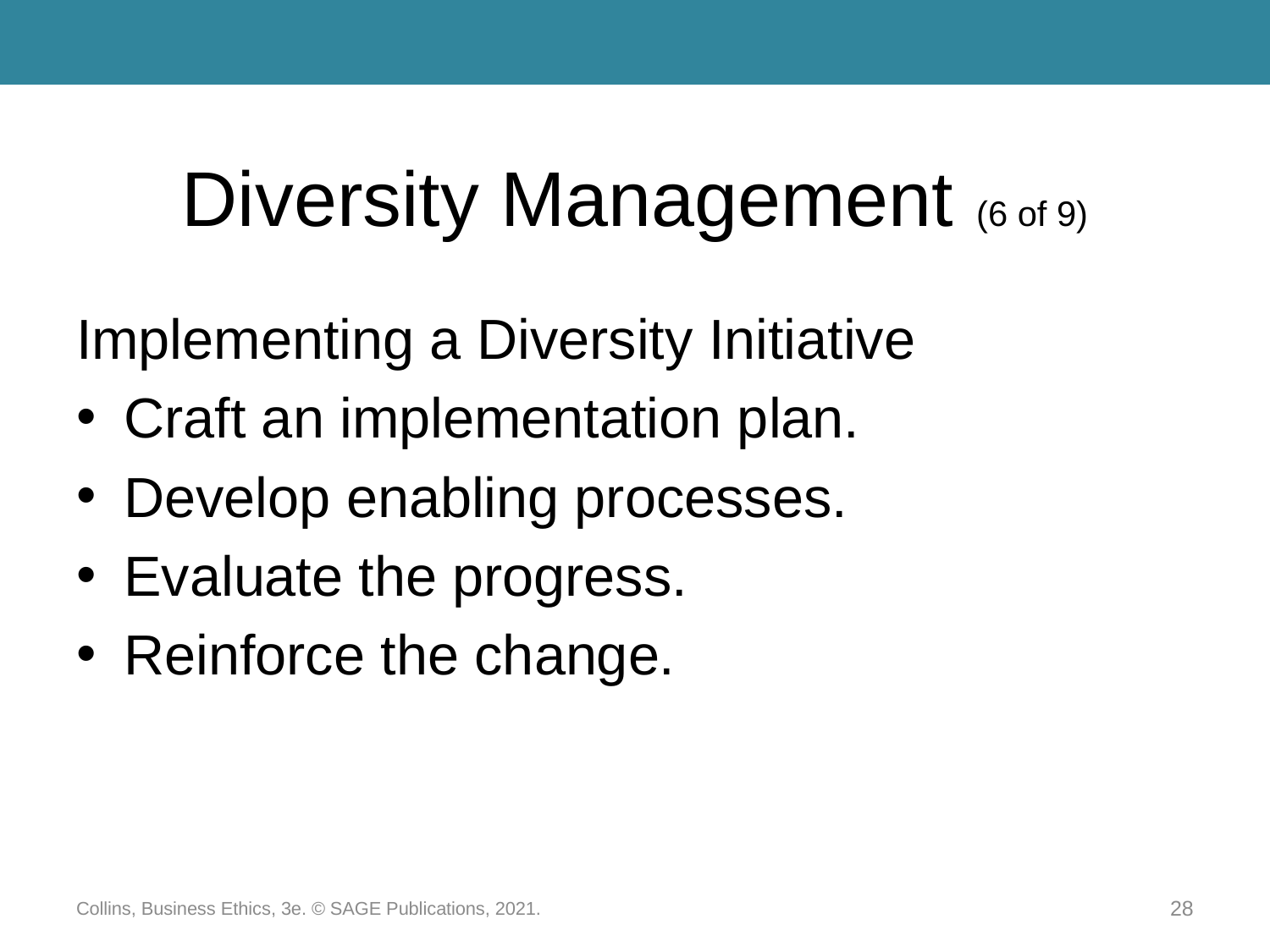

# Diversity Management (6 of 9)
Implementing a Diversity Initiative
Craft an implementation plan.
Develop enabling processes.
Evaluate the progress.
Reinforce the change.
Collins, Business Ethics, 3e. © SAGE Publications, 2021.
28